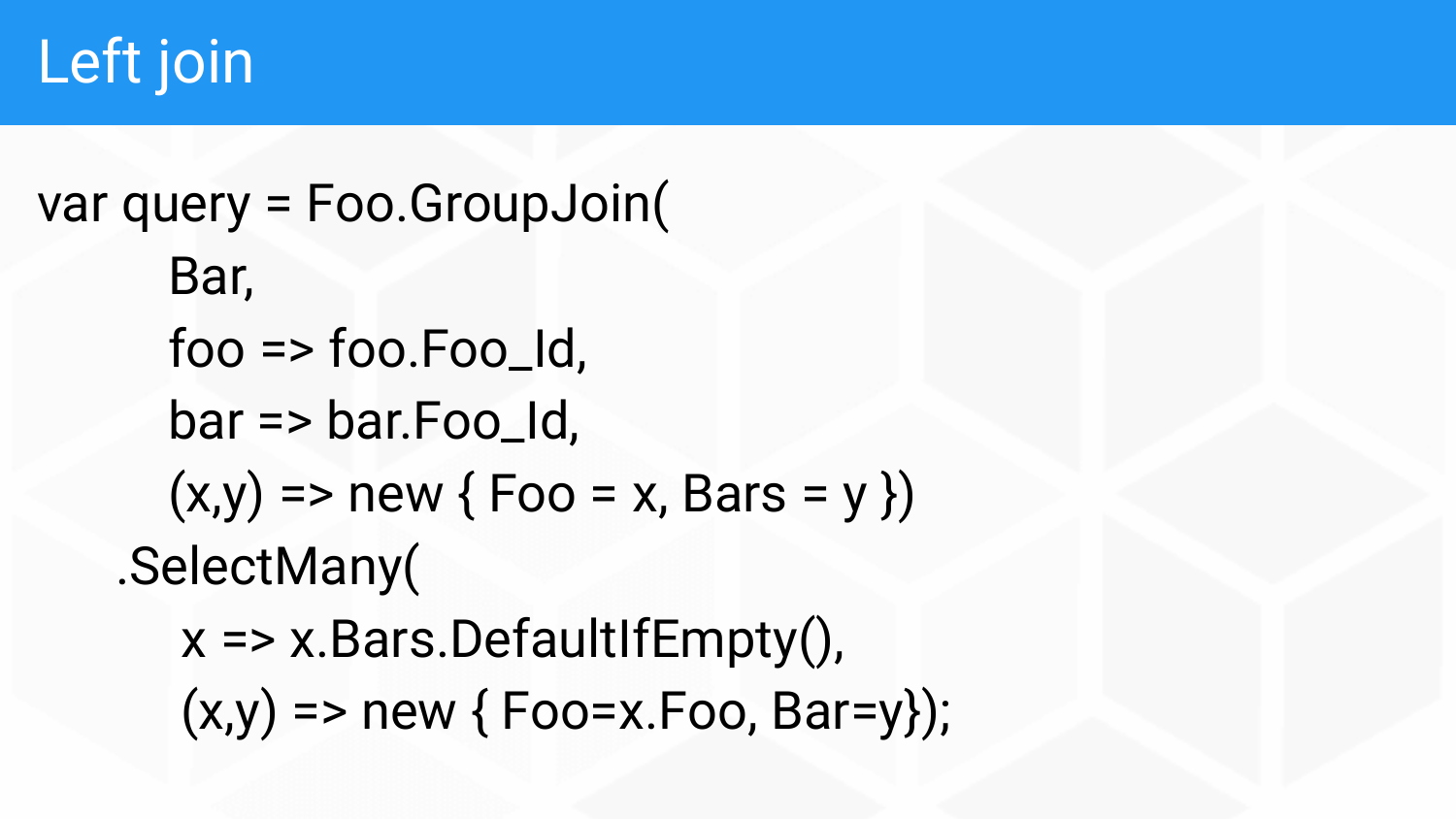

# Left join
var query = Foo.GroupJoin(
          Bar,
          foo => foo.Foo_Id,
          bar => bar.Foo_Id,
          (x,y) => new { Foo = x, Bars = y })
      .SelectMany(
           x => x.Bars.DefaultIfEmpty(),
           (x,y) => new { Foo=x.Foo, Bar=y});